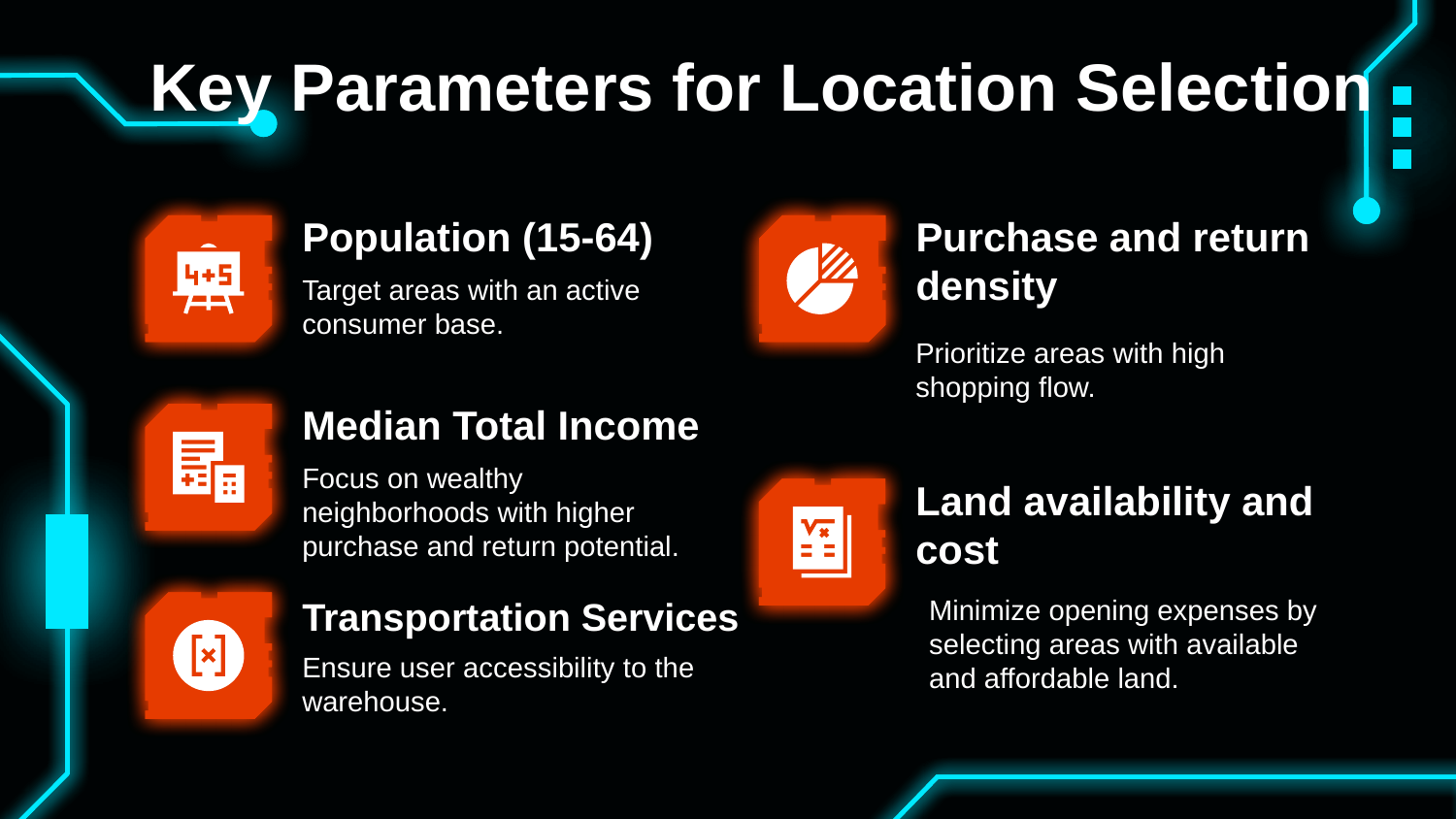

# Key Parameters for Location Selection

Population (15-64)
Purchase and return density

Target areas with an active consumer base.
Prioritize areas with high shopping flow.

Median Total Income

Focus on wealthy neighborhoods with higher purchase and return potential.

Land availability and cost

Minimize opening expenses by selecting areas with available and affordable land.

Transportation Services

Ensure user accessibility to the warehouse.